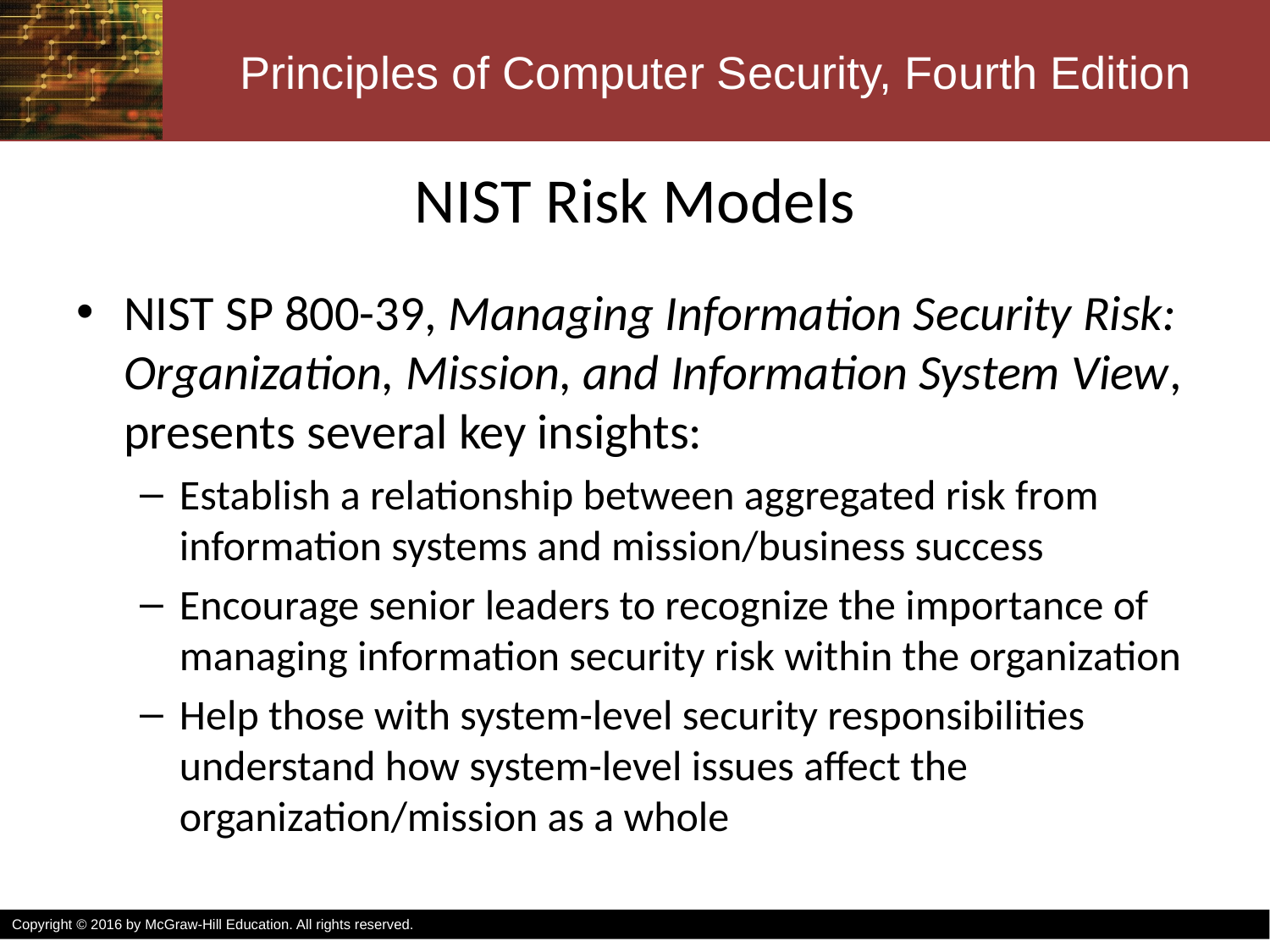

# NIST Risk Models
NIST SP 800-39, Managing Information Security Risk: Organization, Mission, and Information System View, presents several key insights:
Establish a relationship between aggregated risk from information systems and mission/business success
Encourage senior leaders to recognize the importance of managing information security risk within the organization
Help those with system-level security responsibilities understand how system-level issues affect the organization/mission as a whole